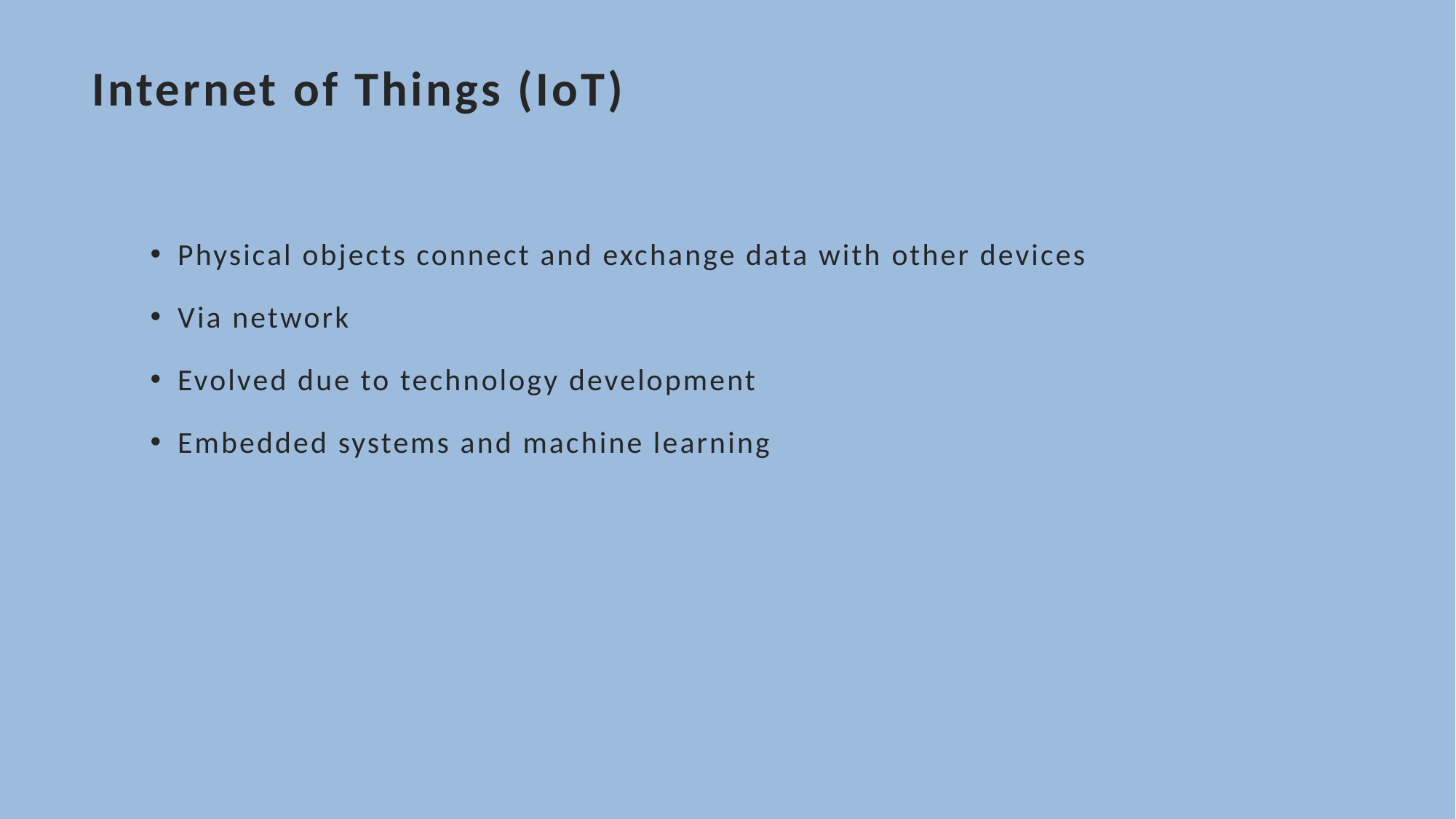

# Internet of Things (IoT)
Physical objects connect and exchange data with other devices
Via network
Evolved due to technology development
Embedded systems and machine learning